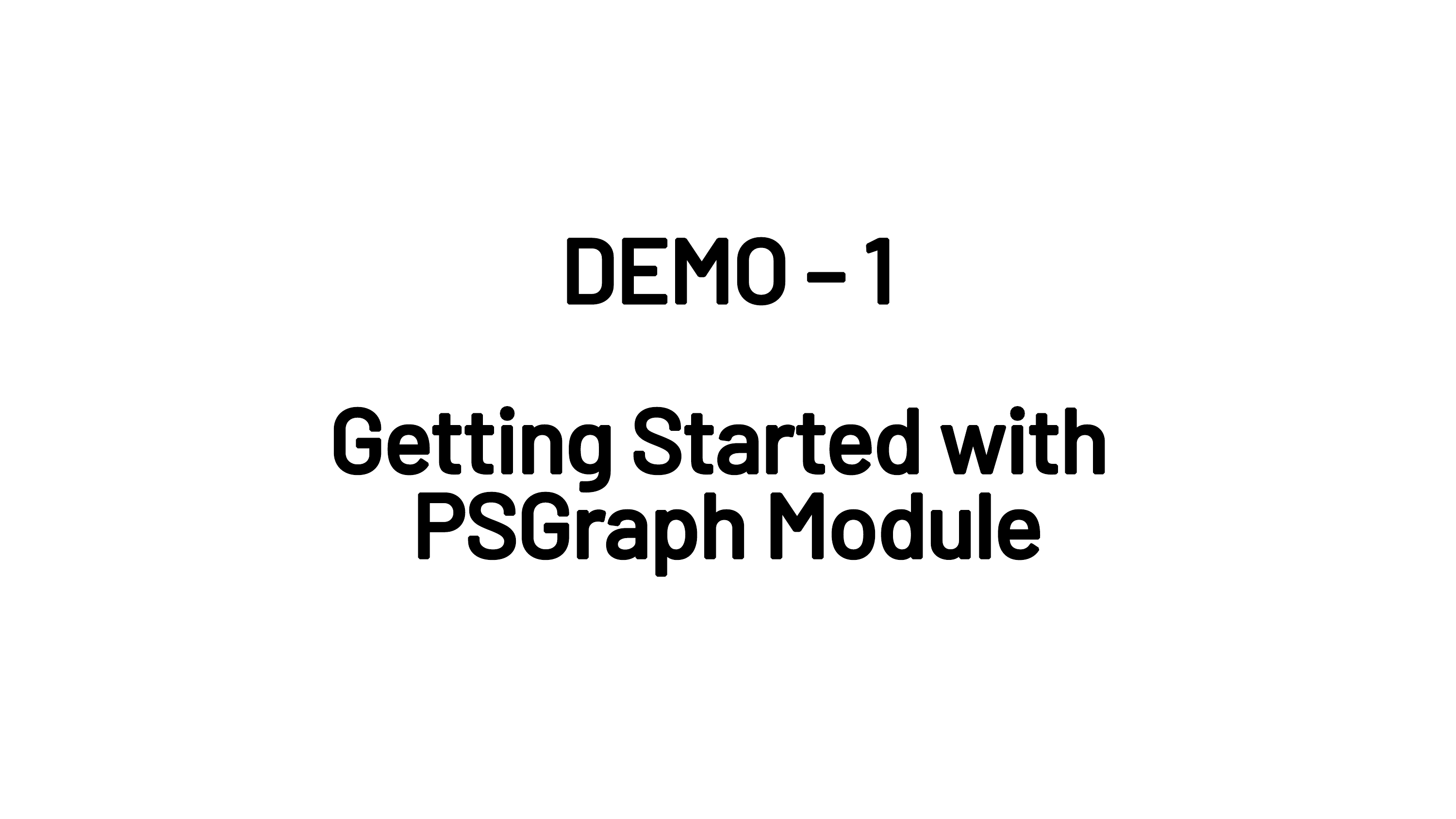

DEMO – 1
Getting Started with
PSGraph Module